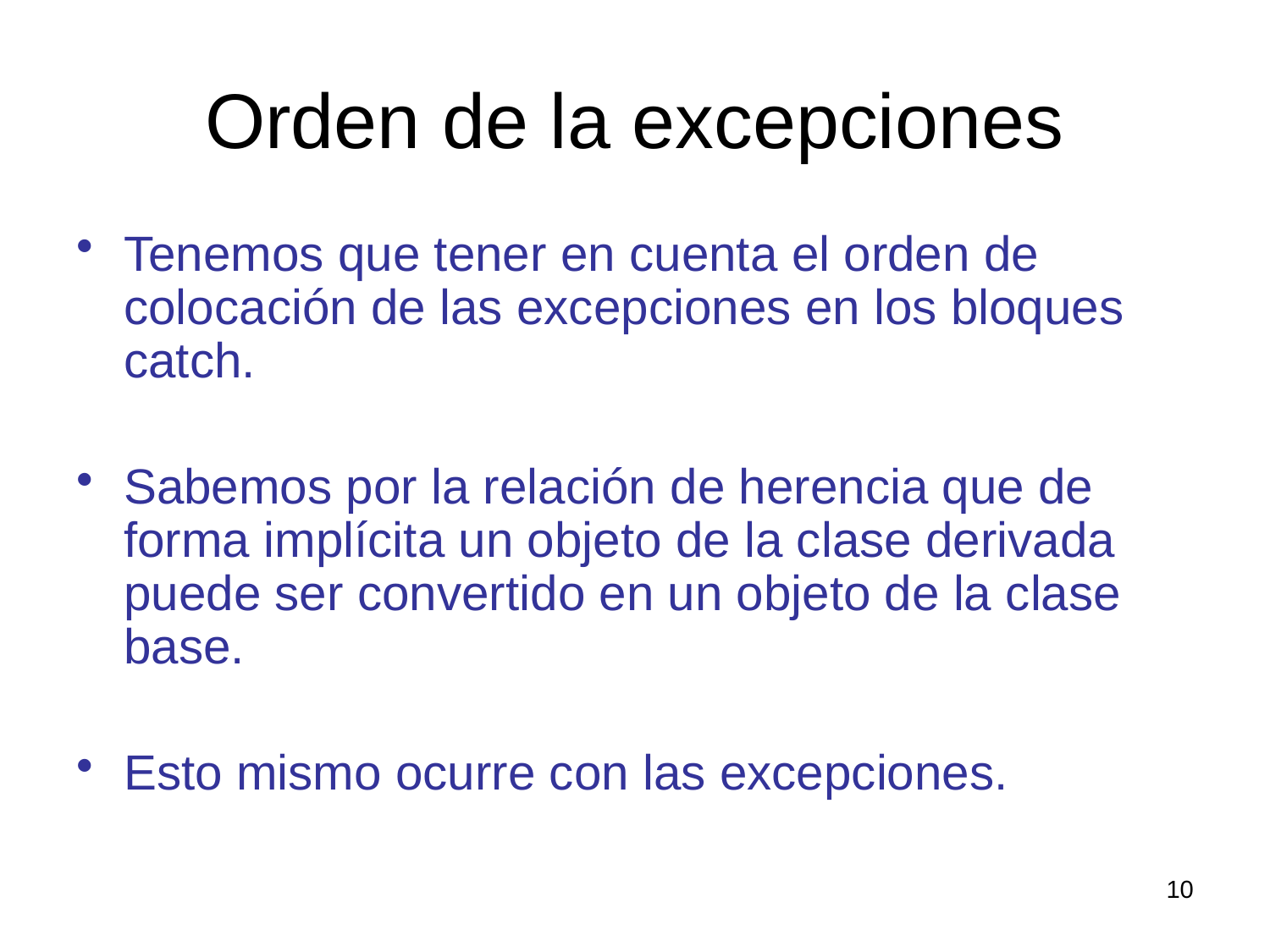

# Orden de la excepciones
Tenemos que tener en cuenta el orden de colocación de las excepciones en los bloques catch.

Sabemos por la relación de herencia que de forma implícita un objeto de la clase derivada puede ser convertido en un objeto de la clase base.

Esto mismo ocurre con las excepciones.

10